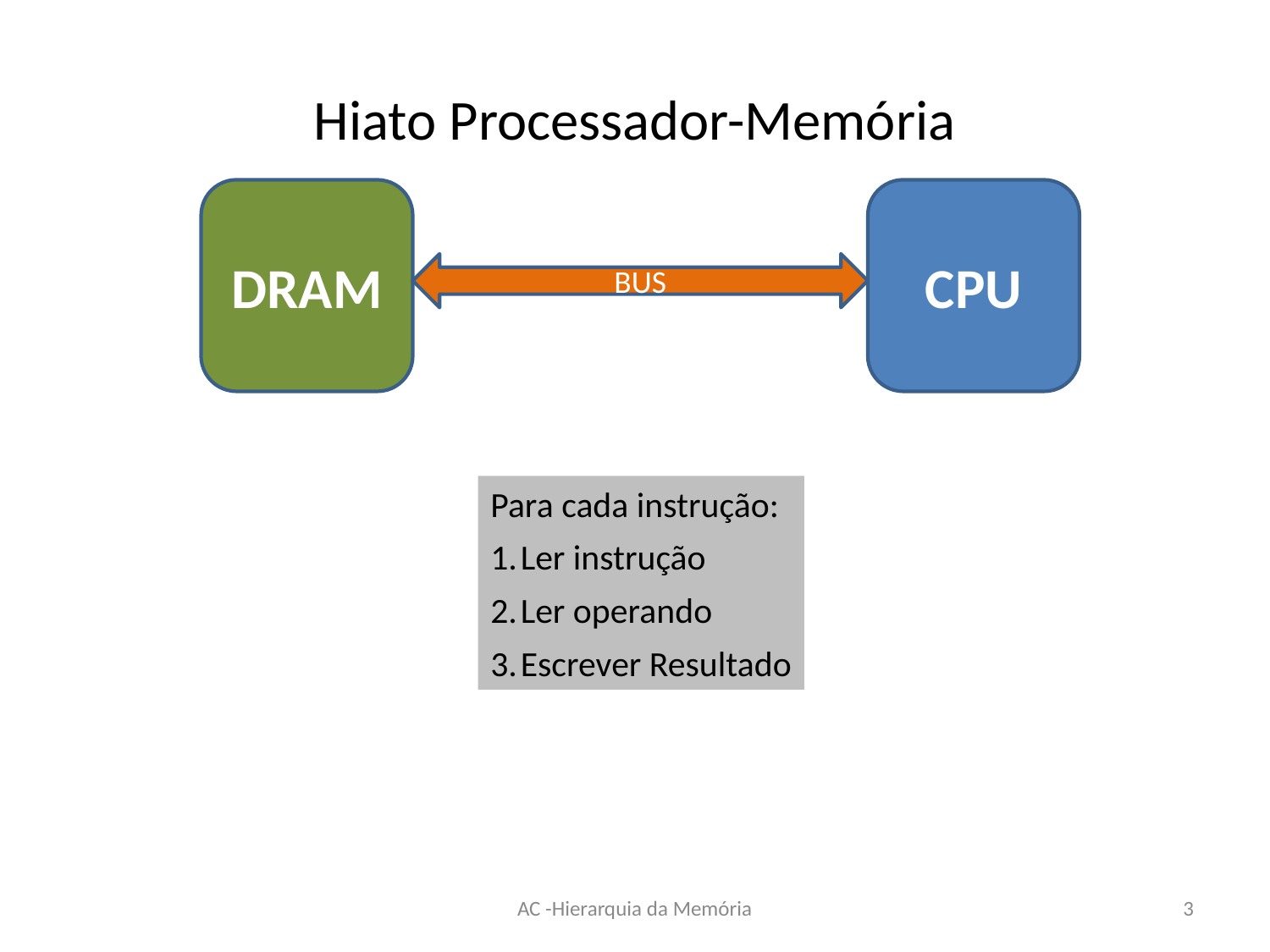

# Hiato Processador-Memória
DRAM
CPU
BUS
Para cada instrução:
Ler instrução
Ler operando
Escrever Resultado
AC -Hierarquia da Memória
3